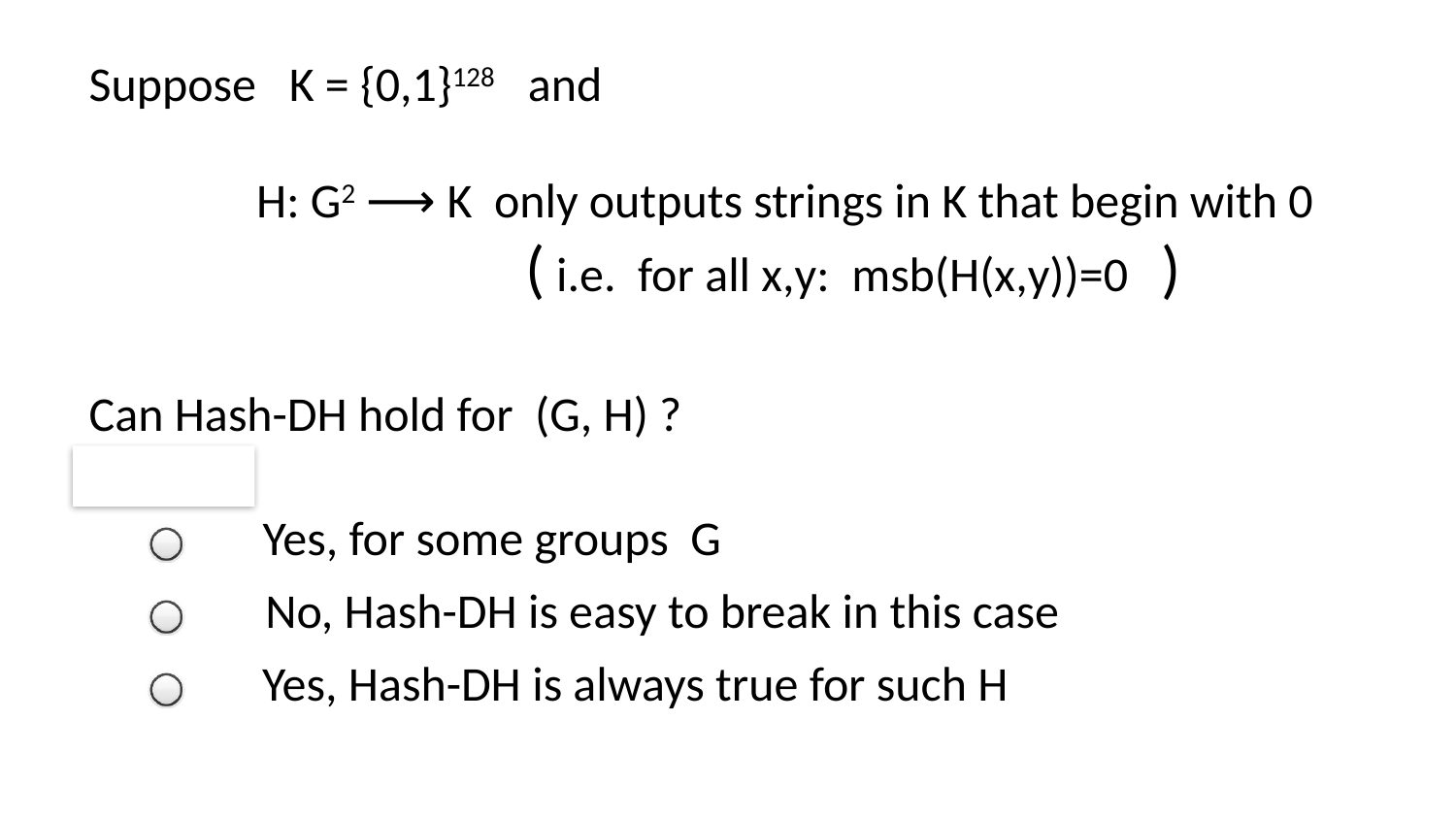

Suppose   K = {0,1}128   and

	  H: G2 ⟶ K  only outputs strings in K that begin with 0
			( i.e.  for all x,y:  msb(H(x,y))=0   )

Can Hash-DH hold for  (G, H) ?

Yes, for some groups  G
No, Hash-DH is easy to break in this case
Yes, Hash-DH is always true for such H